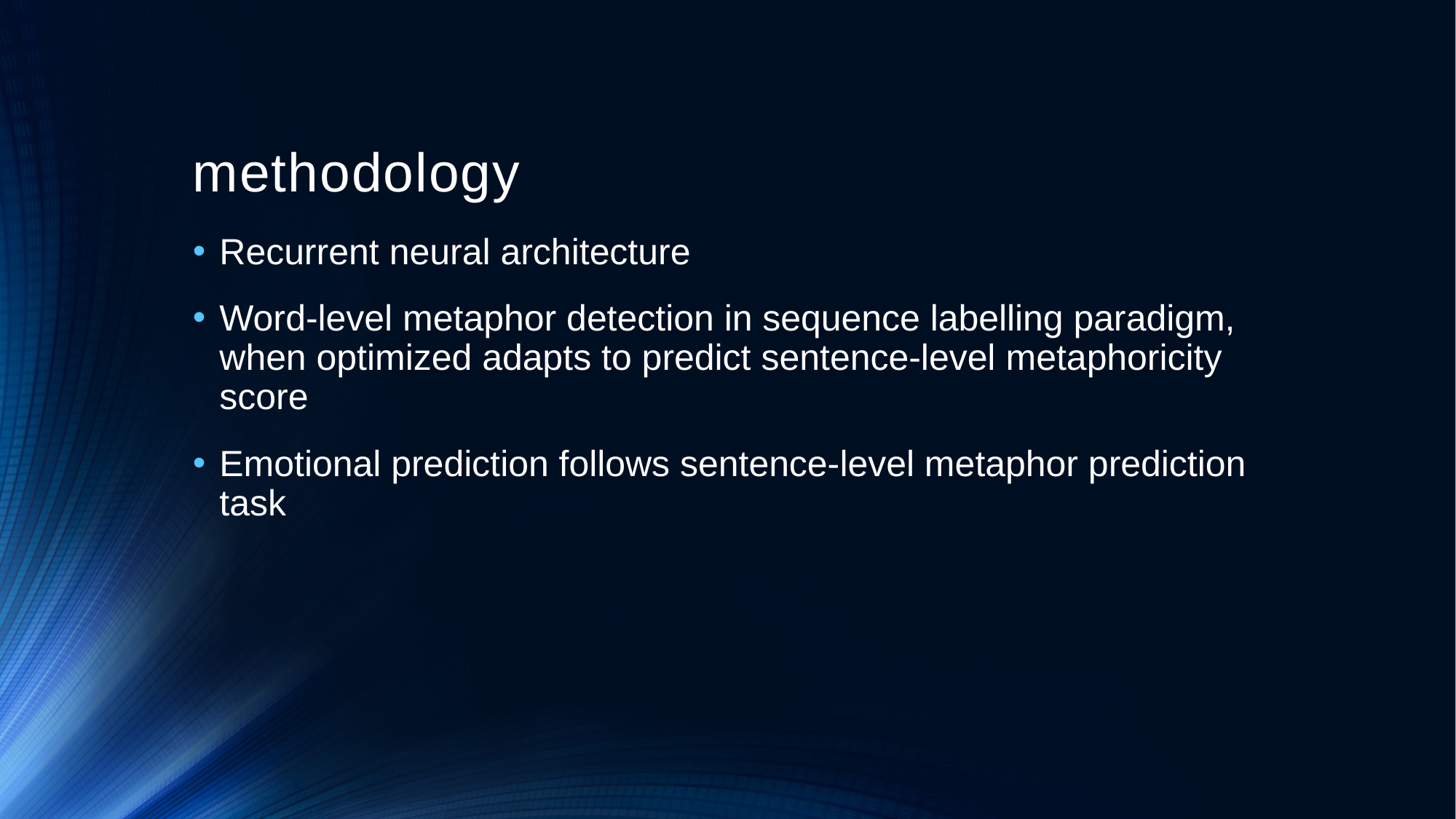

# methodology
Recurrent neural architecture
Word-level metaphor detection in sequence labelling paradigm, when optimized adapts to predict sentence-level metaphoricity score
Emotional prediction follows sentence-level metaphor prediction task